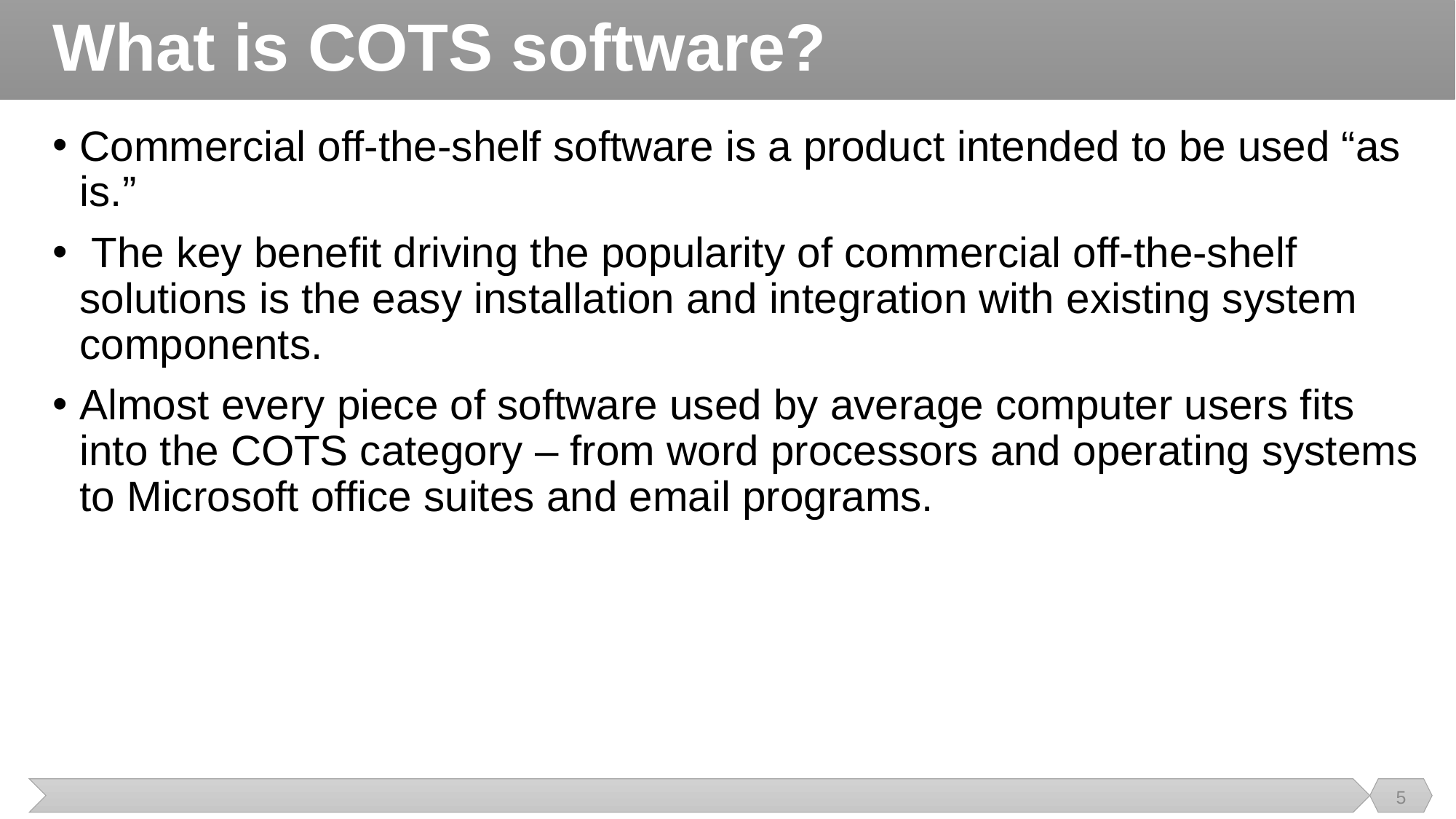

# What is COTS software?
Commercial off-the-shelf software is a product intended to be used “as is.”
 The key benefit driving the popularity of commercial off-the-shelf solutions is the easy installation and integration with existing system components.
Almost every piece of software used by average computer users fits into the COTS category – from word processors and operating systems to Microsoft office suites and email programs.
5